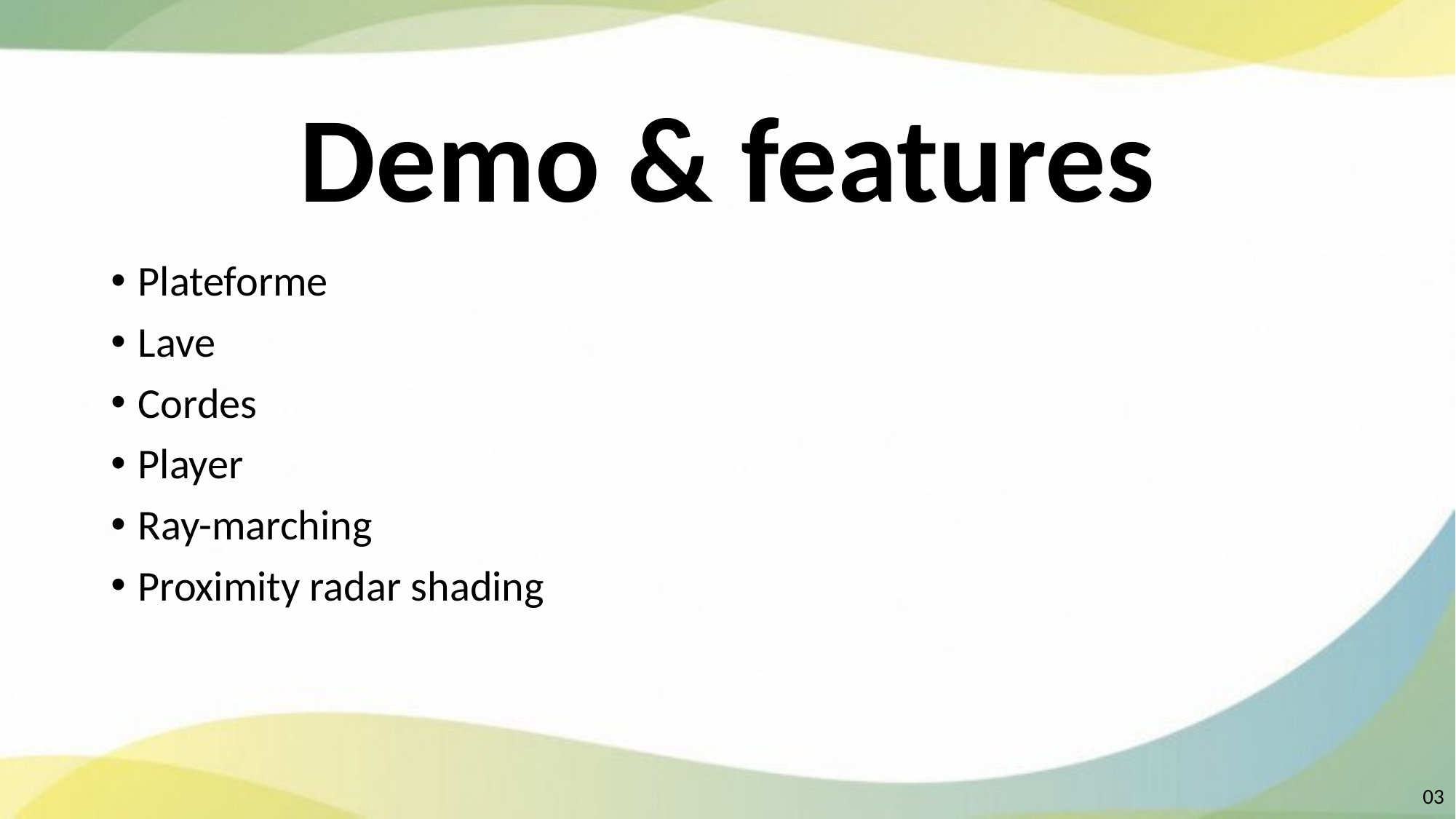

# Demo & features
Plateforme
Lave
Cordes
Player
Ray-marching
Proximity radar shading
03